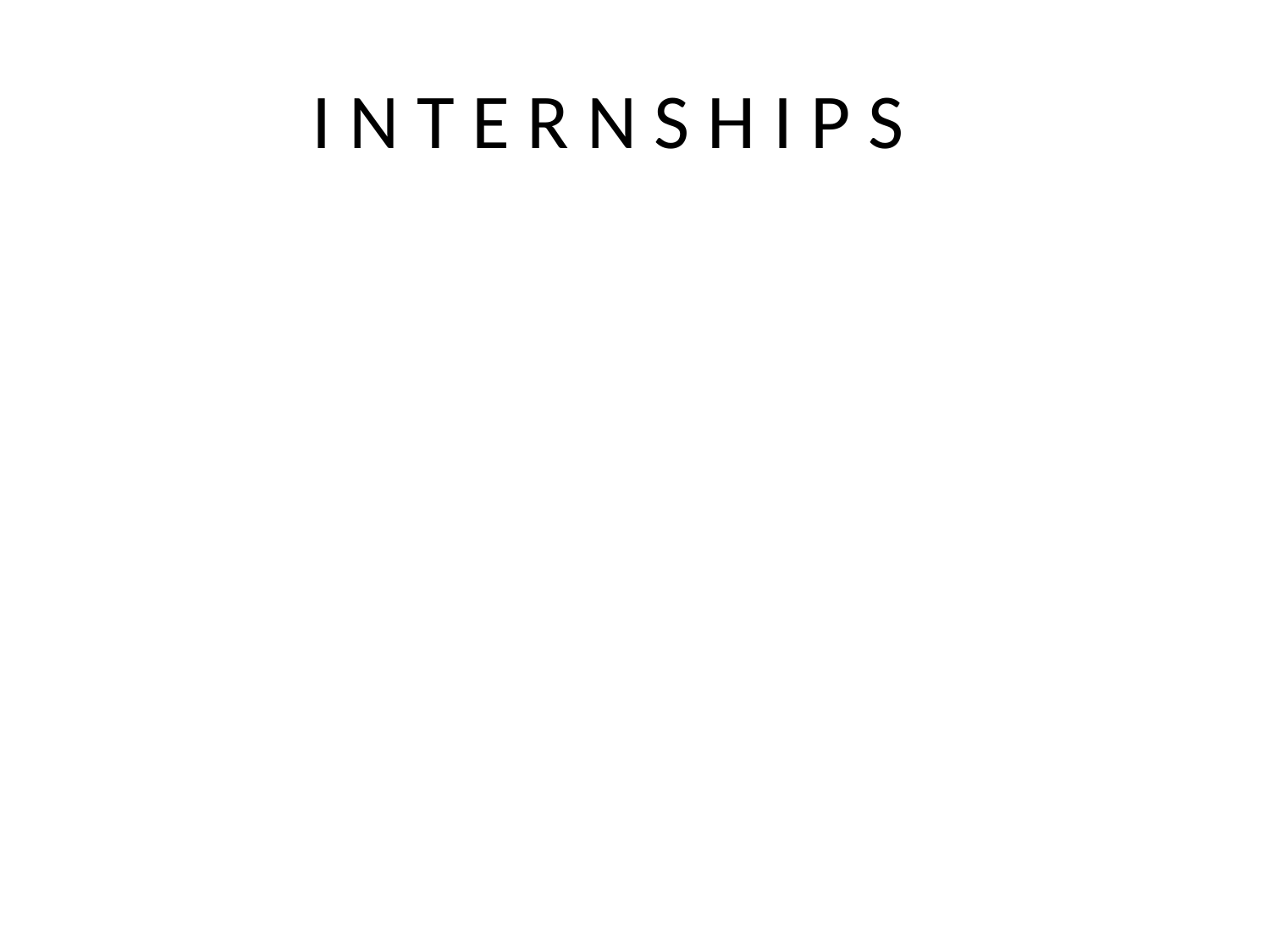

# I N T E R N S H I P S